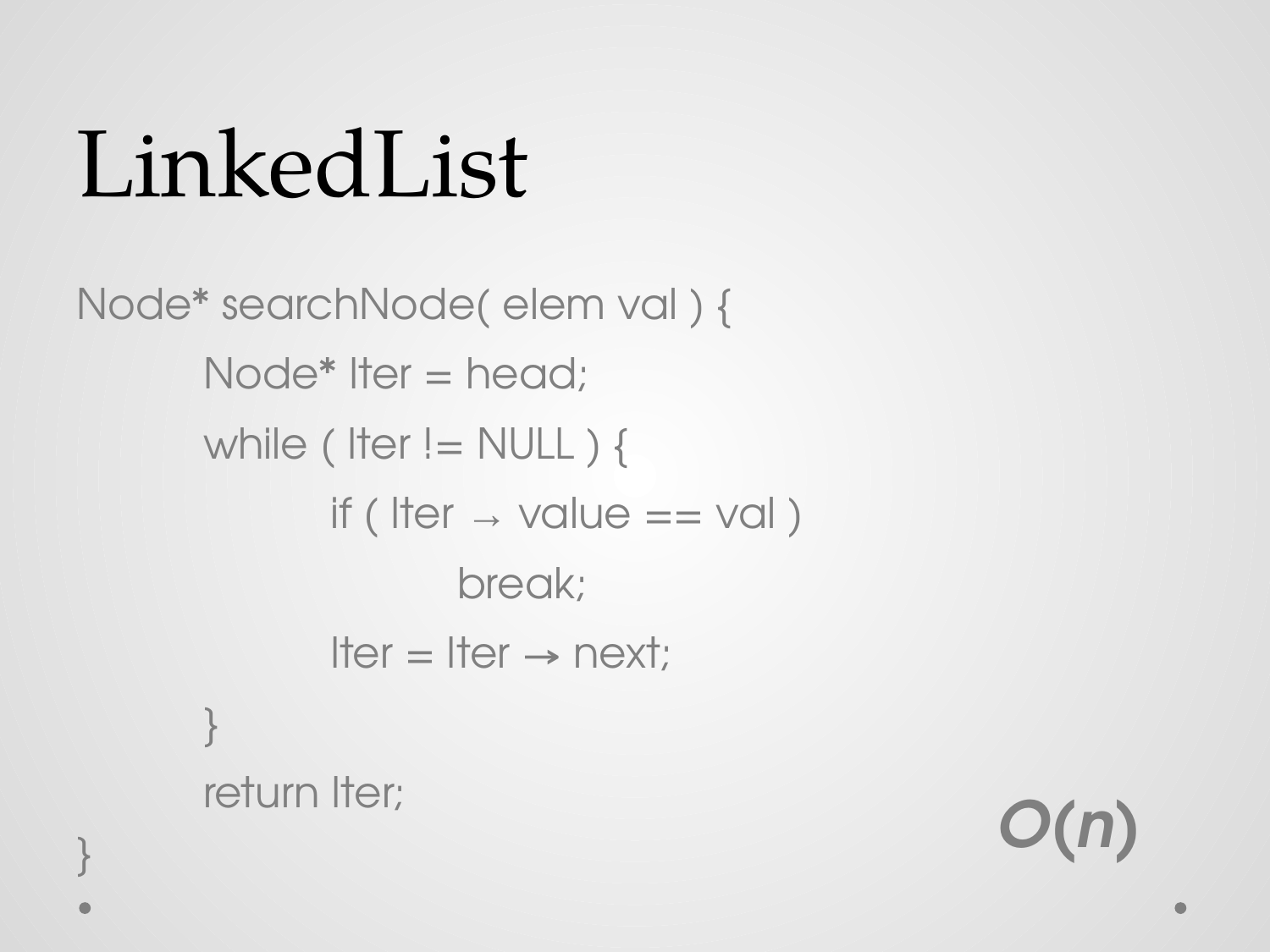

# LinkedList
Node* searchNode( elem val ) {
	Node* Iter = head;
	while ( Iter != NULL ) {
		if ( Iter → value == val )
			break;
		Iter = Iter → next;
	}
	return Iter;
}
O(n)